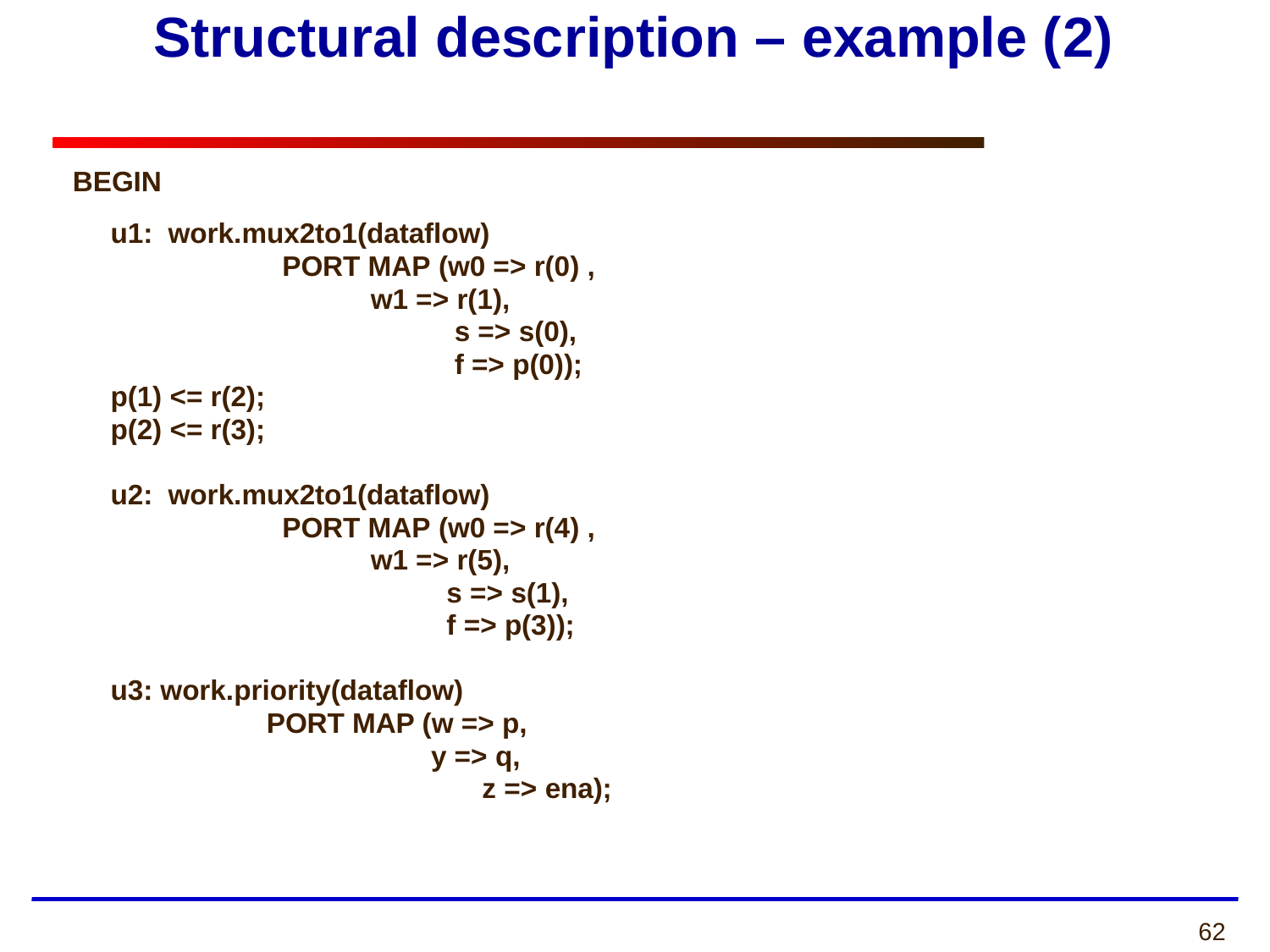

# Structural description – example (2)
 BEGIN
  	u1:  work.mux2to1(dataflow)
                            PORT MAP (w0 => r(0) ,
                     	                 w1 => r(1),
                                                  s => s(0),
                                                  f => p(0));
 	p(1) <= r(2);
	p(2) <= r(3);

 	u2:  work.mux2to1(dataflow)
                            PORT MAP (w0 => r(4) ,
                     	                 w1 => r(5),
                                                 s => s(1),
                                                 f => p(3));

    	u3: work.priority(dataflow)
                          PORT MAP (w => p,
                                               y => q,
			               z => ena);